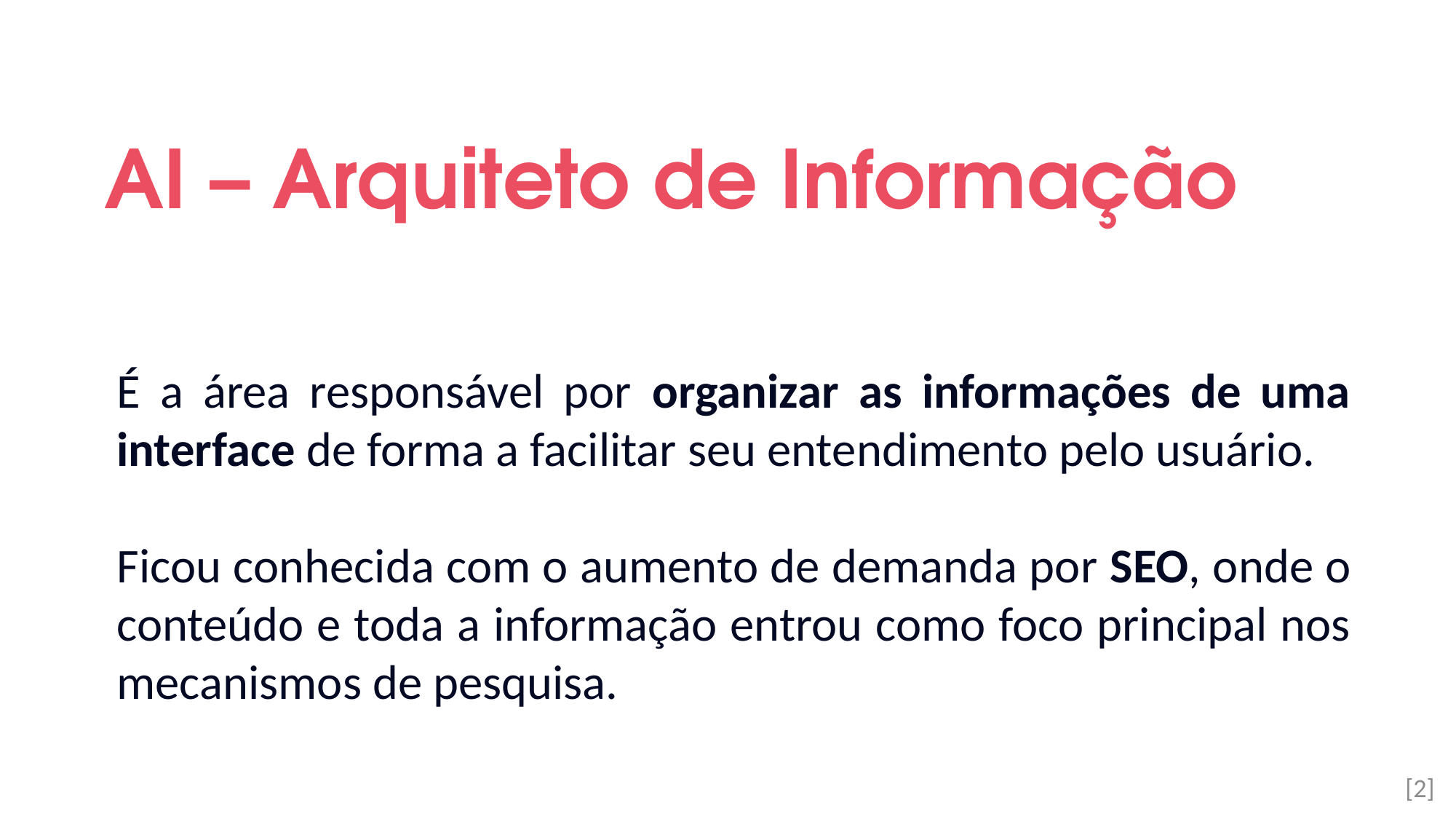

AI – Arquiteto de Informação
É a área responsável por organizar as informações de uma interface de forma a facilitar seu entendimento pelo usuário.

Ficou conhecida com o aumento de demanda por SEO, onde o conteúdo e toda a informação entrou como foco principal nos mecanismos de pesquisa.
[2]